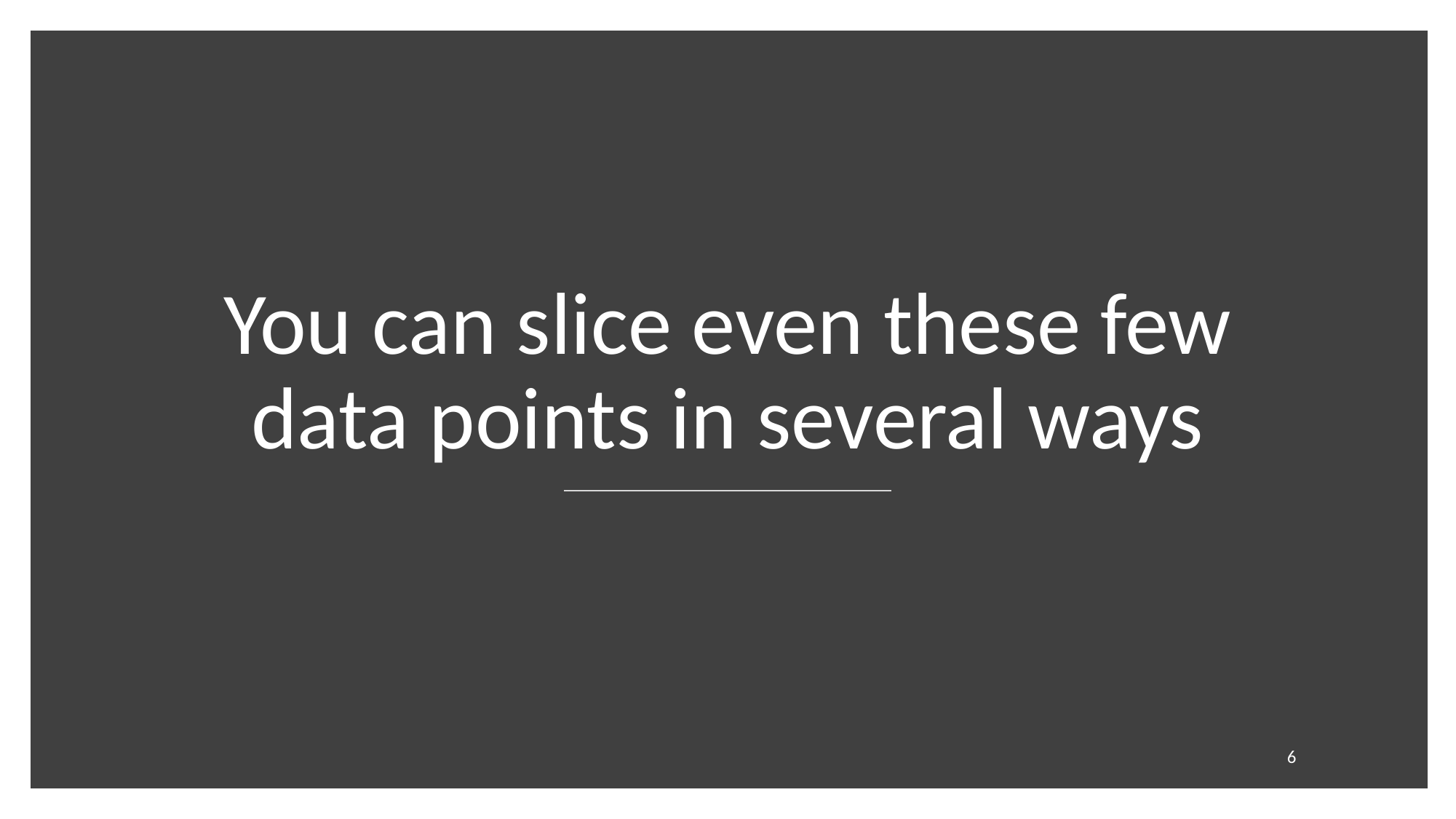

# You can slice even these few data points in several ways
6